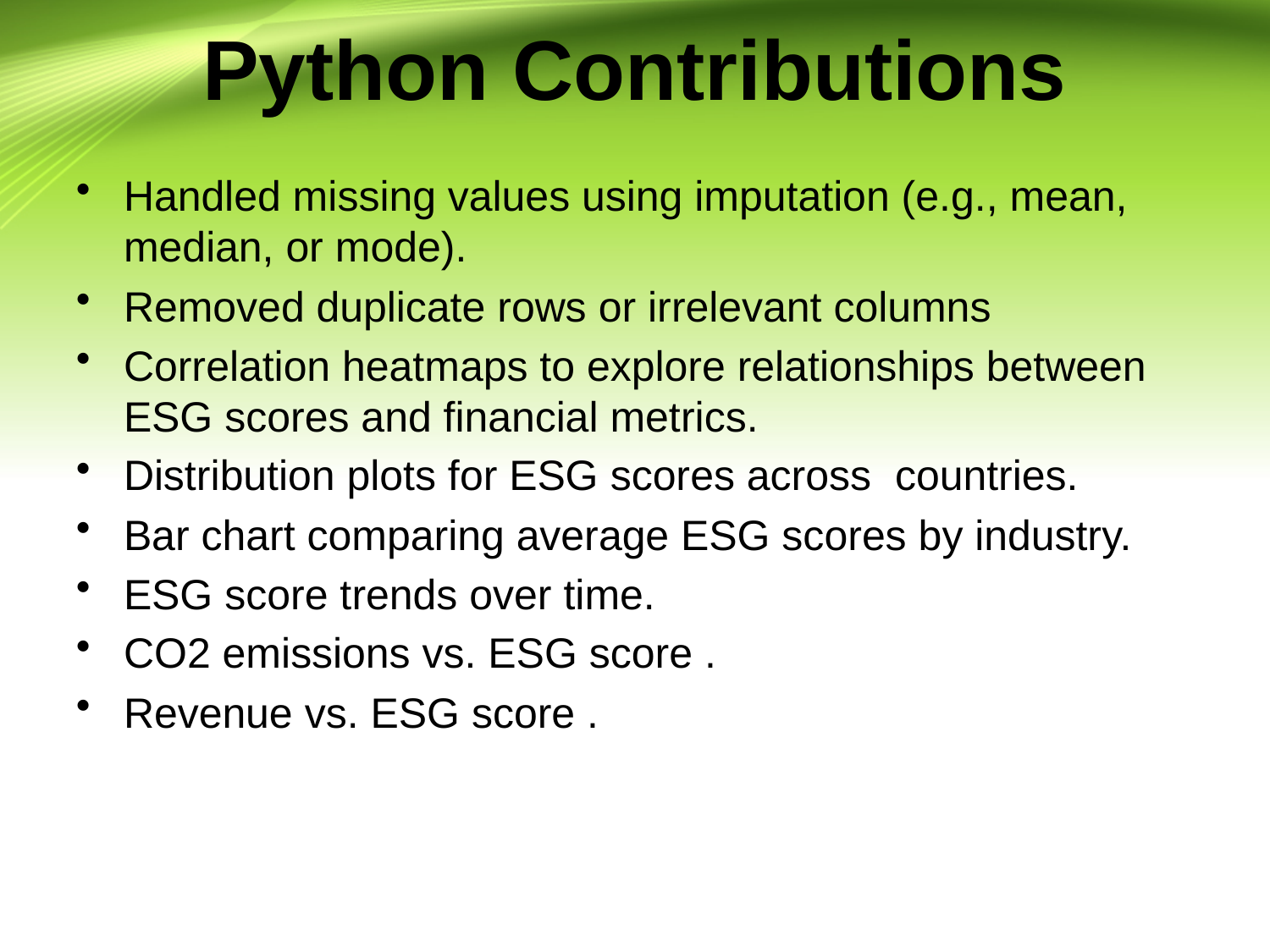

# Python Contributions
Handled missing values using imputation (e.g., mean, median, or mode).
Removed duplicate rows or irrelevant columns
Correlation heatmaps to explore relationships between ESG scores and financial metrics.
Distribution plots for ESG scores across  countries.
Bar chart comparing average ESG scores by industry.
ESG score trends over time.
CO2 emissions vs. ESG score .
Revenue vs. ESG score .